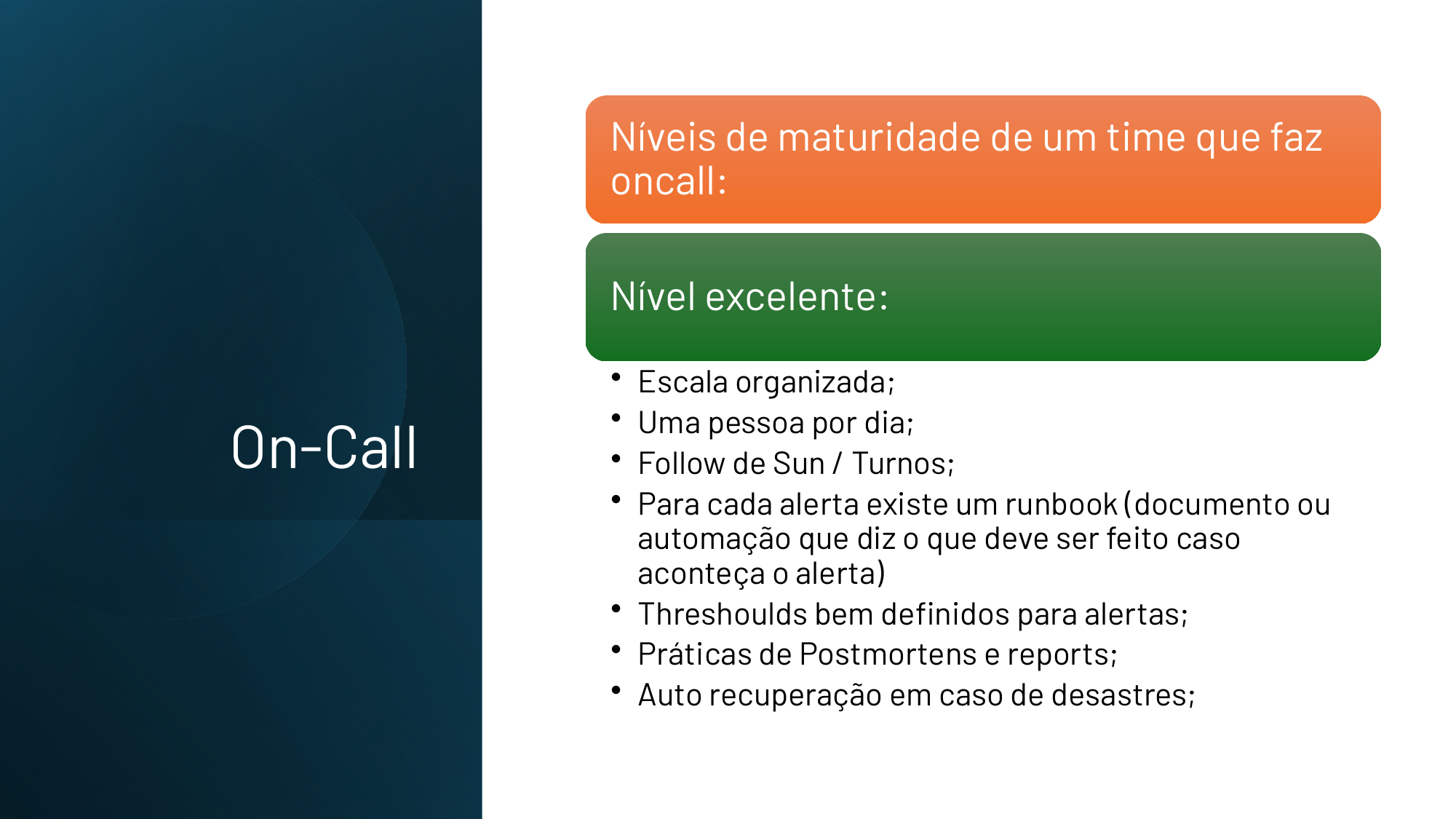

Níveis de maturidade de um time que faz oncall:
Nível excelente:
Escala organizada;
Uma pessoa por dia;
Follow de Sun / Turnos;
Para cada alerta existe um runbook (documento ou automação que diz o que deve ser feito caso aconteça o alerta)
Threshoulds bem definidos para alertas;
Práticas de Postmortens e reports;
Auto recuperação em caso de desastres;

# On-Call